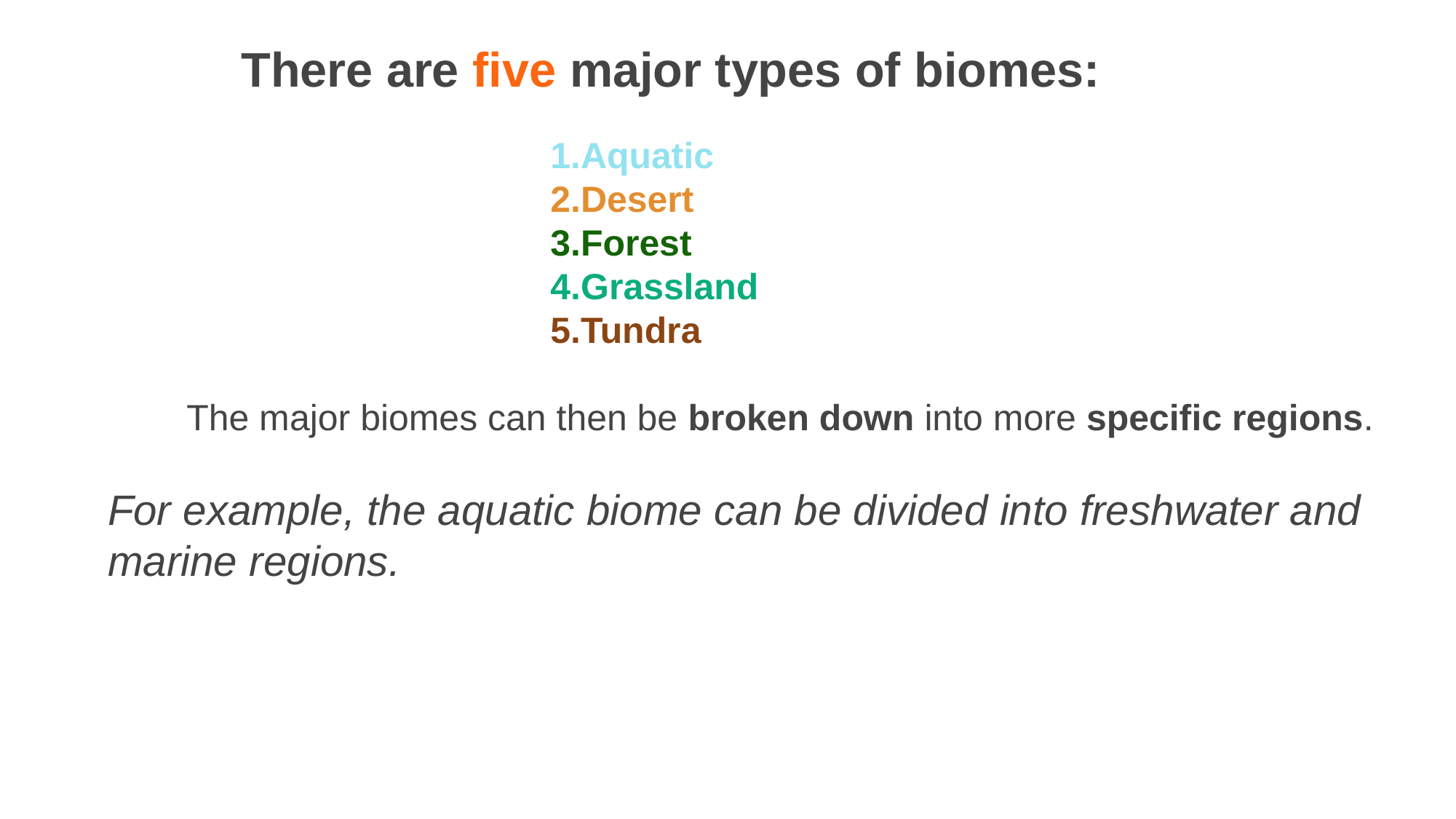

There are five major types of biomes:

Aquatic
Desert
Forest
Grassland
Tundra
The major biomes can then be broken down into more specific regions.
For example, the aquatic biome can be divided into freshwater and marine regions.